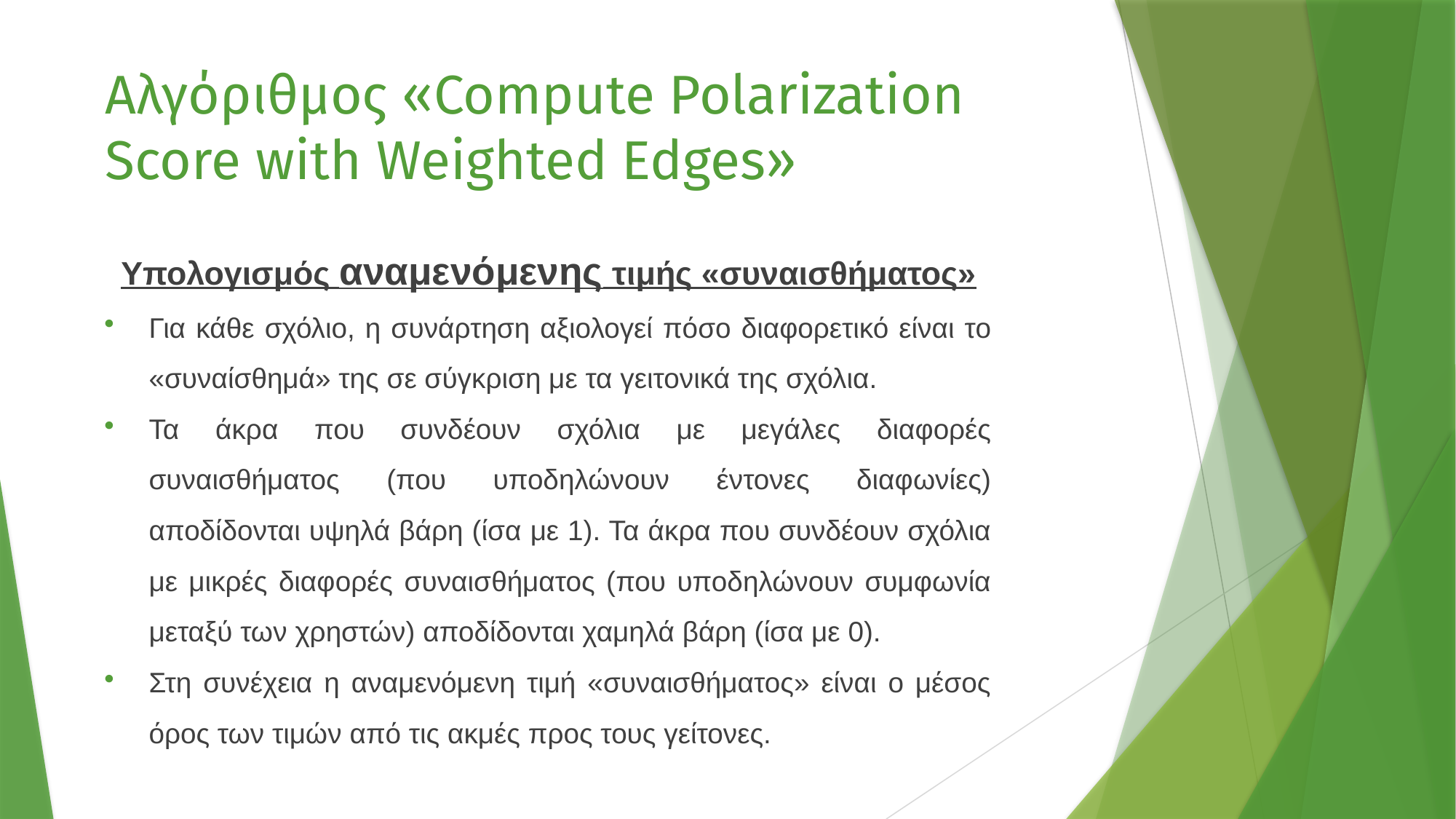

Αλγόριθμος «Compute Polarization Score with Weighted Edges»
Υπολογισμός αναμενόμενης τιμής «συναισθήματος»
Για κάθε σχόλιο, η συνάρτηση αξιολογεί πόσο διαφορετικό είναι το «συναίσθημά» της σε σύγκριση με τα γειτονικά της σχόλια.
Τα άκρα που συνδέουν σχόλια με μεγάλες διαφορές συναισθήματος (που υποδηλώνουν έντονες διαφωνίες) αποδίδονται υψηλά βάρη (ίσα με 1). Τα άκρα που συνδέουν σχόλια με μικρές διαφορές συναισθήματος (που υποδηλώνουν συμφωνία μεταξύ των χρηστών) αποδίδονται χαμηλά βάρη (ίσα με 0).
Στη συνέχεια η αναμενόμενη τιμή «συναισθήματος» είναι ο μέσος όρος των τιμών από τις ακμές προς τους γείτονες.